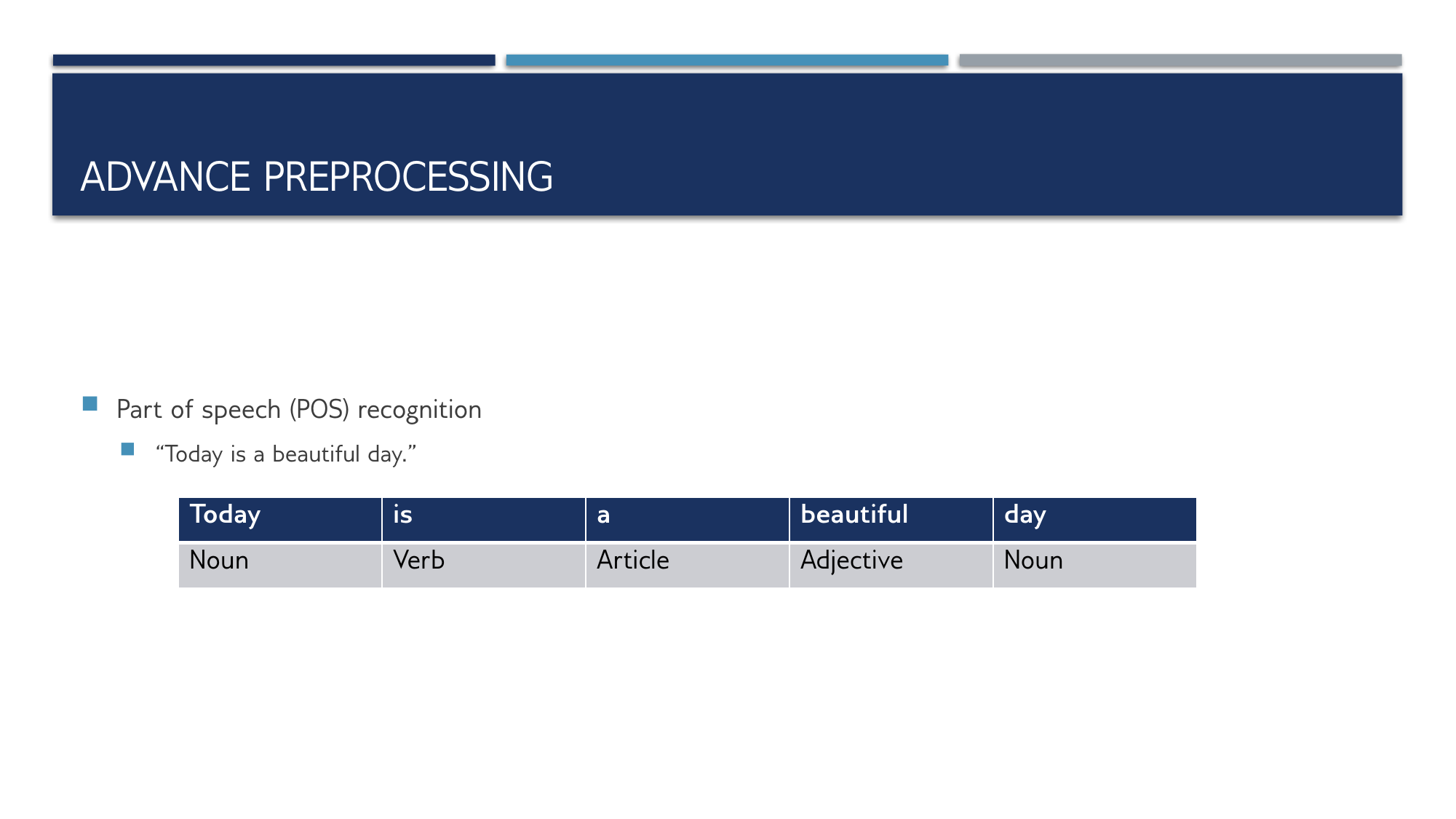

# Advance preprocessing
Part of speech (POS) recognition
“Today is a beautiful day.”

| Today | is | a | beautiful | day |
| --- | --- | --- | --- | --- |
| Noun | Verb | Article | Adjective | Noun |